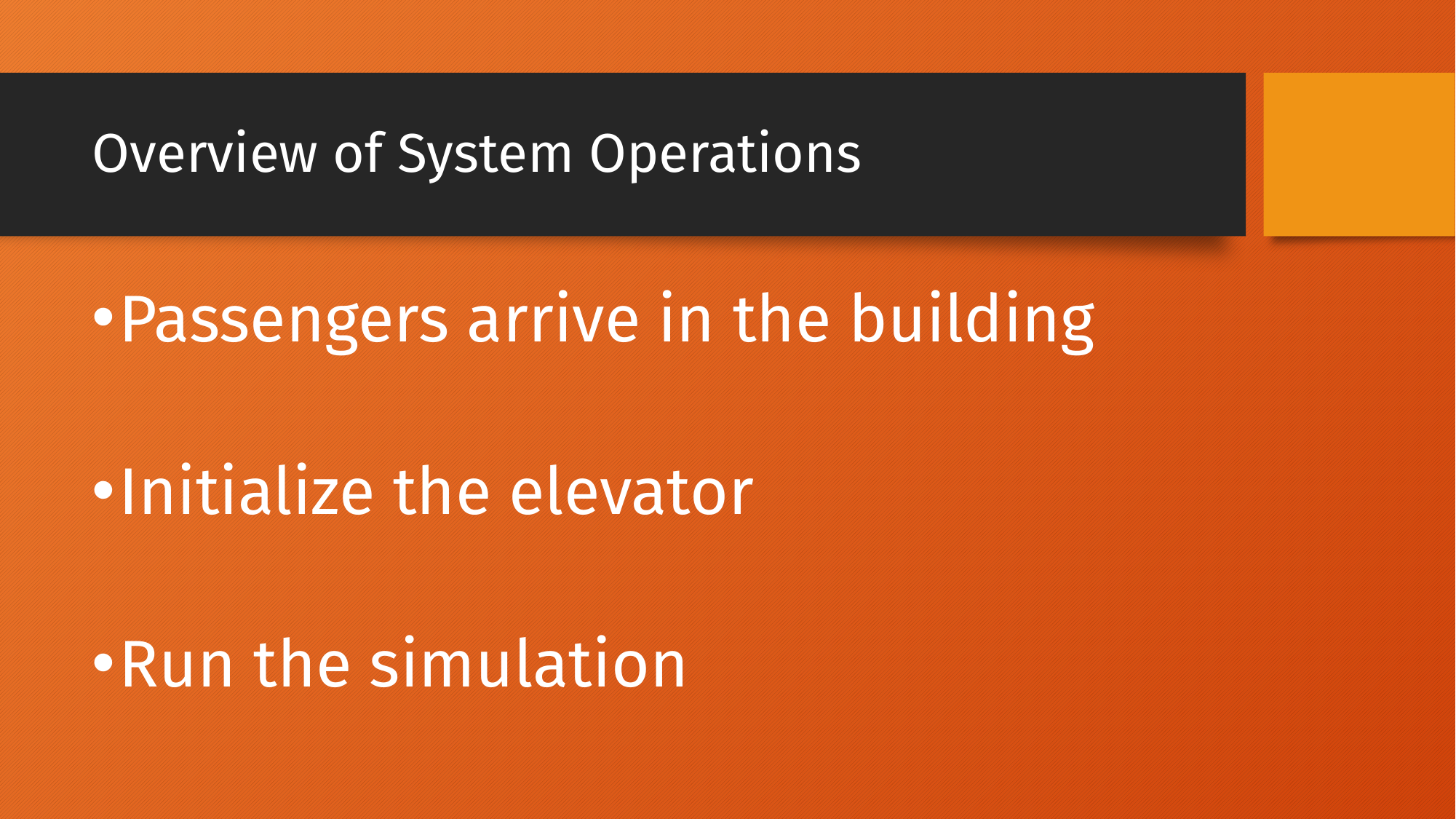

# Overview of System Operations
Passengers arrive in the building

Initialize the elevator

Run the simulation